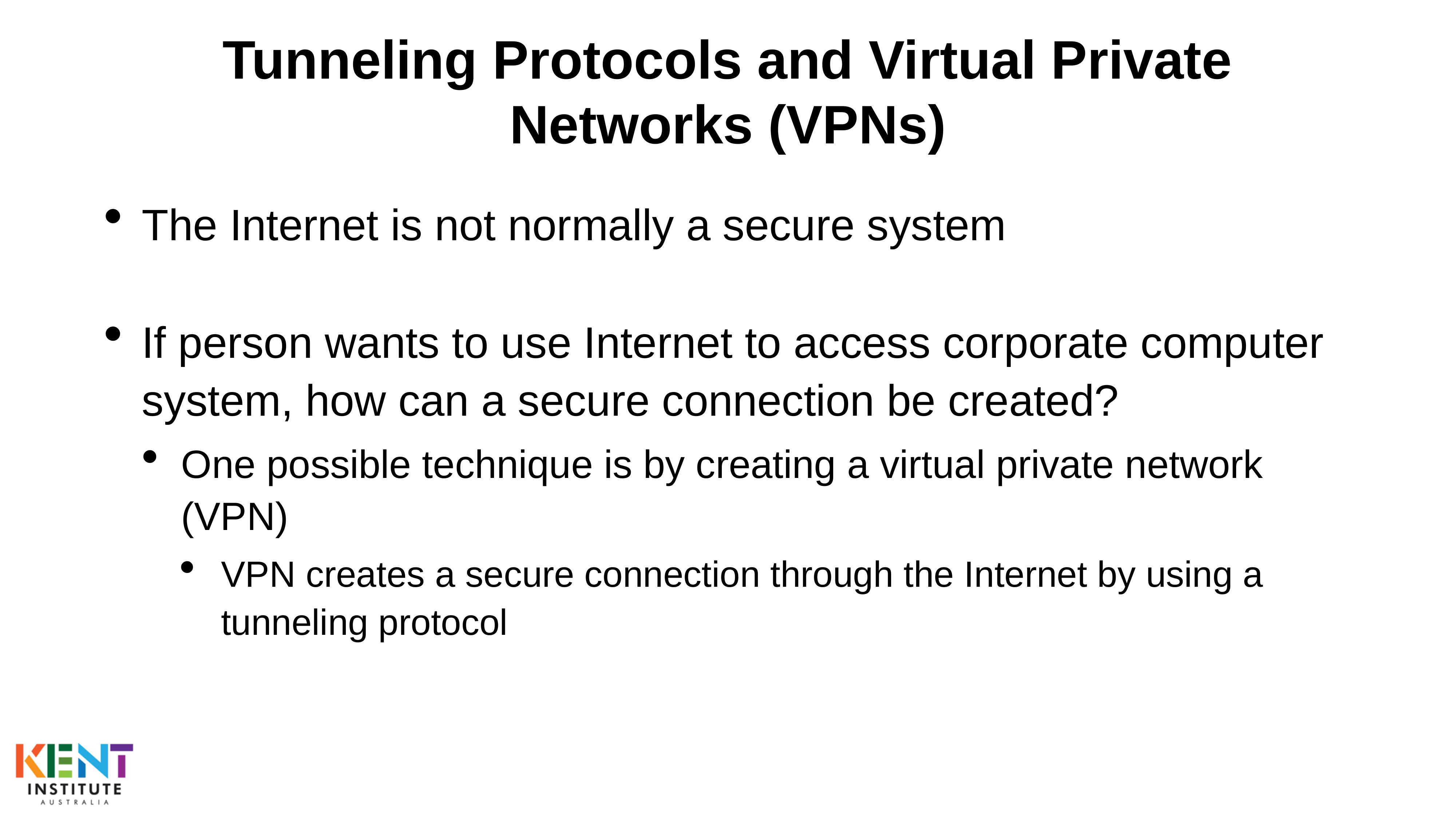

# Tunneling Protocols and Virtual Private Networks (VPNs)
The Internet is not normally a secure system

If person wants to use Internet to access corporate computer system, how can a secure connection be created?
One possible technique is by creating a virtual private network (VPN)
VPN creates a secure connection through the Internet by using a tunneling protocol